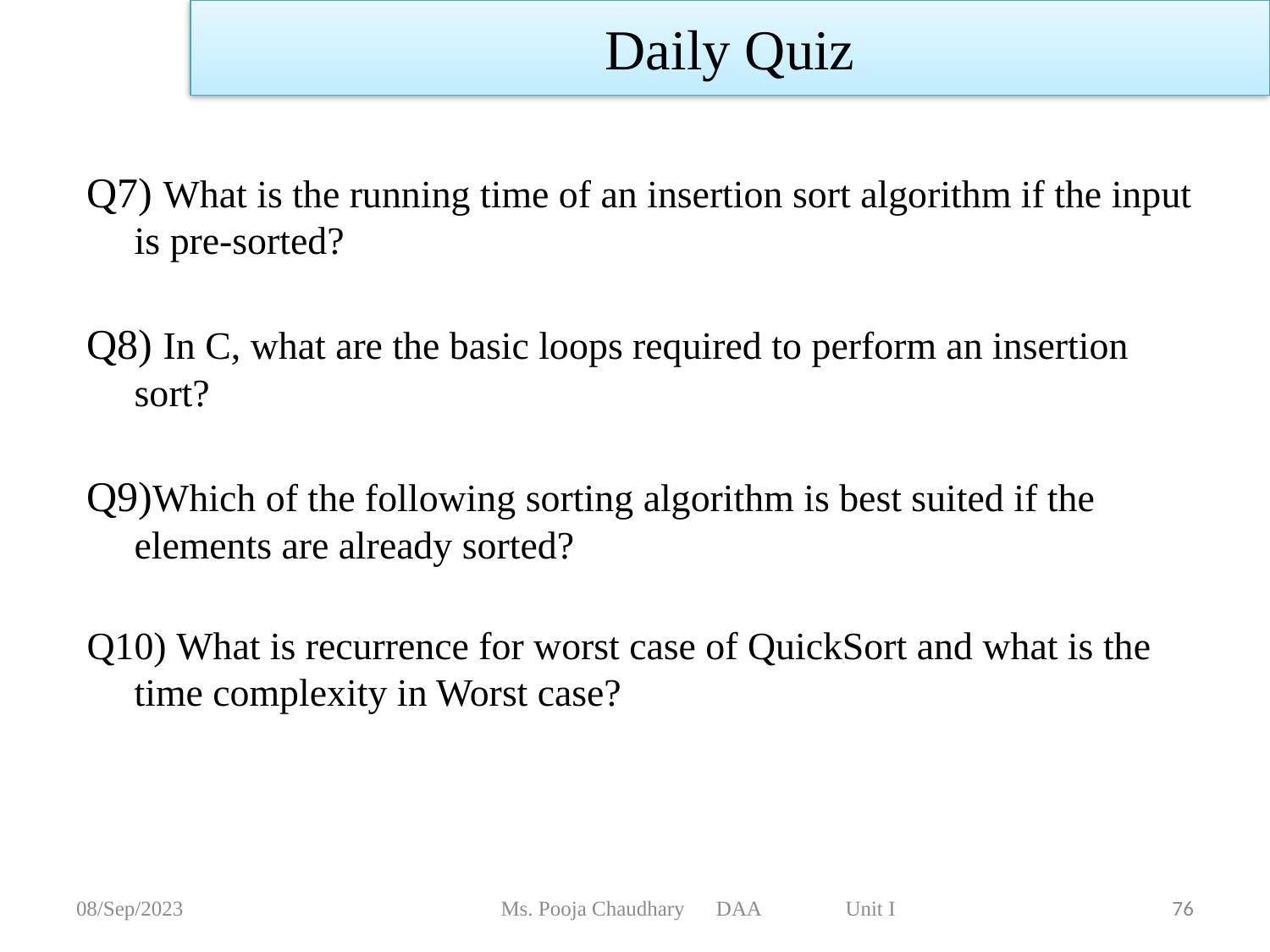

Daily Quiz
Q7) What is the running time of an insertion sort algorithm if the input is pre-sorted?
Q8) In C, what are the basic loops required to perform an insertion sort?
Q9)Which of the following sorting algorithm is best suited if the elements are already sorted?
Q10) What is recurrence for worst case of QuickSort and what is the time complexity in Worst case?

08/Sep/2023
Ms. Pooja Chaudhary      DAA                Unit I
76